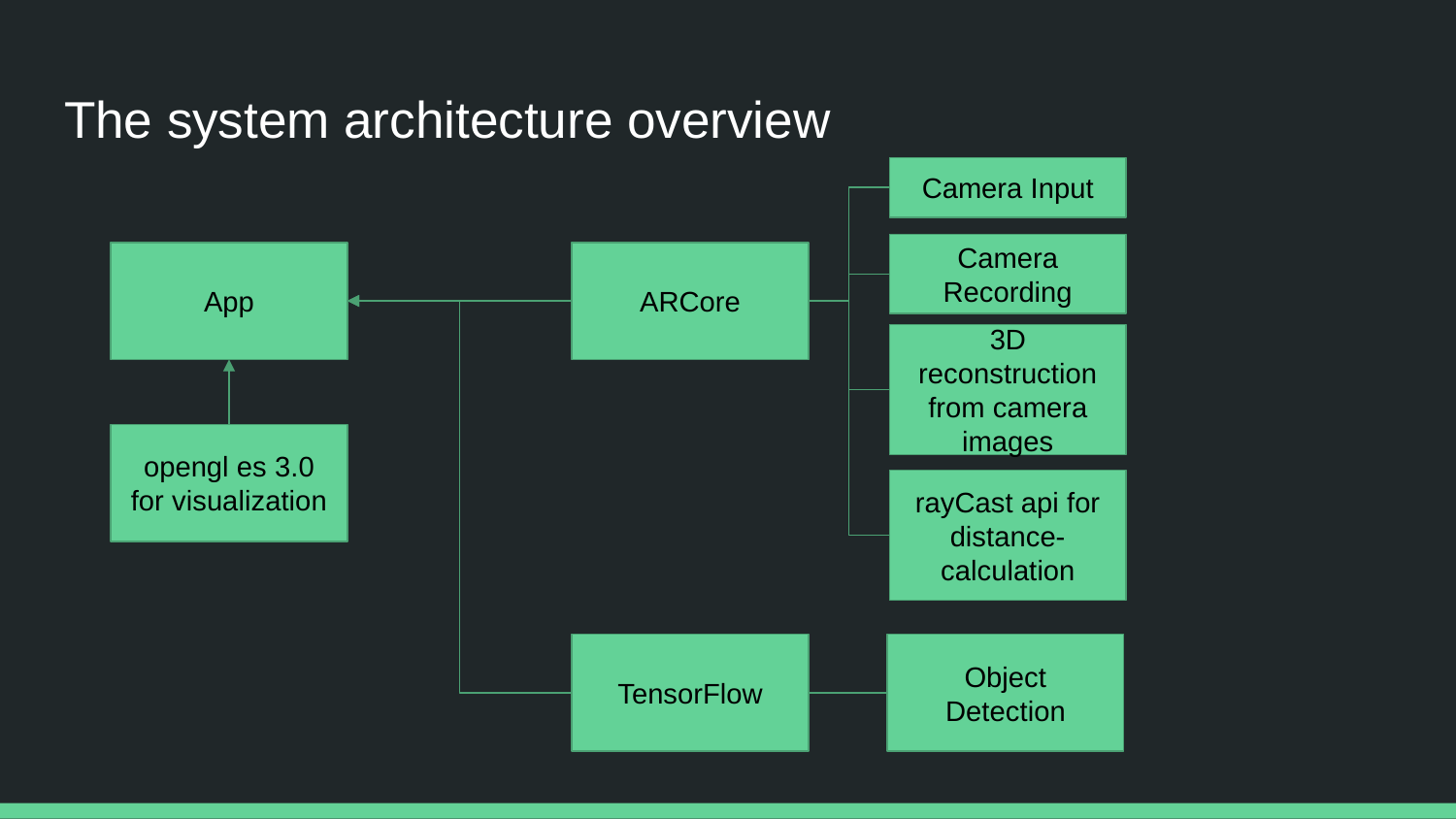

# The system architecture overview
Camera Input
Camera Recording
App
ARCore
3D reconstruction from camera images
opengl es 3.0
for visualization
rayCast api for distance-calculation
TensorFlow
Object Detection